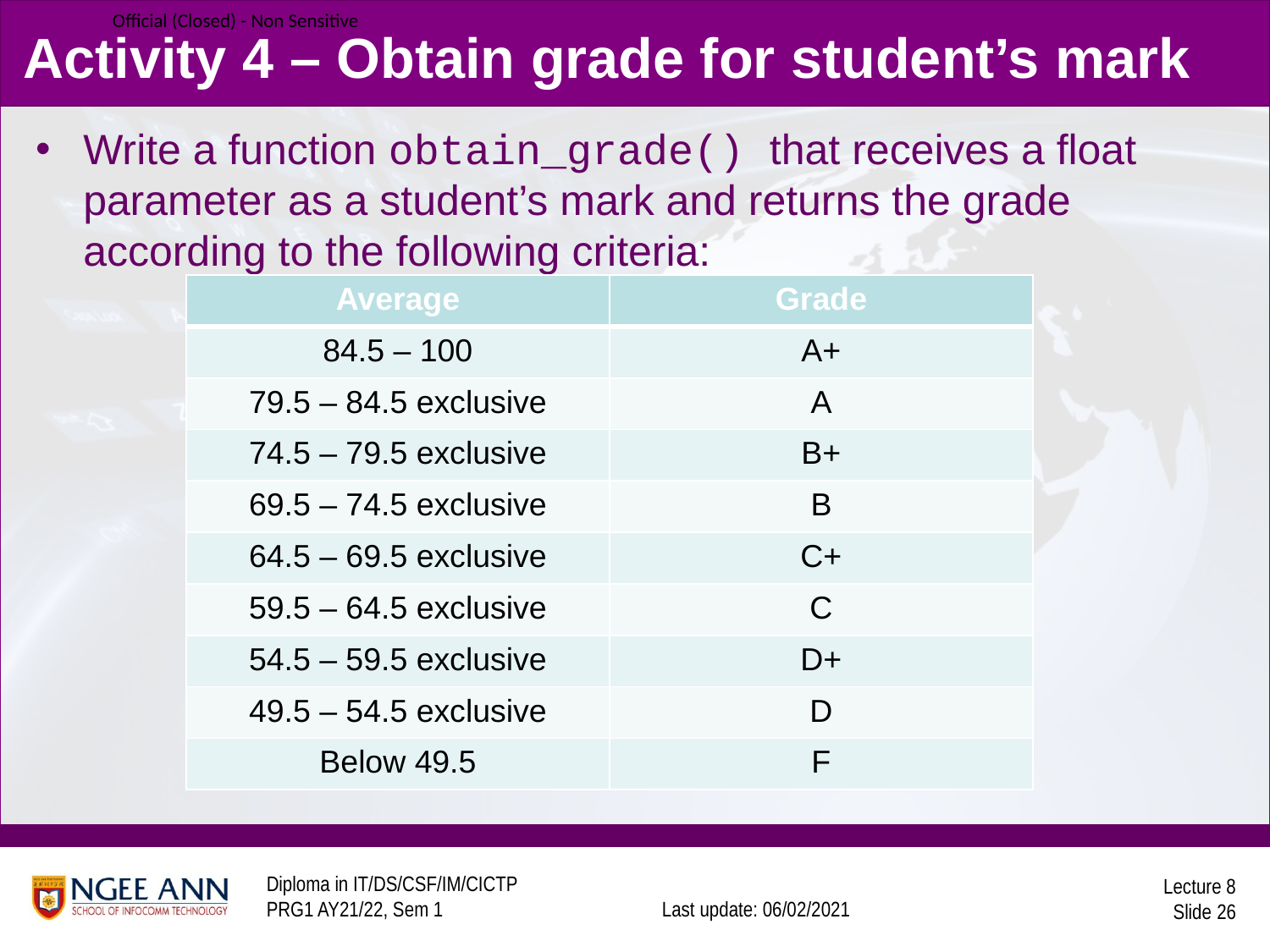

# Activity 4 – Obtain grade for student’s mark
Write a function obtain_grade() that receives a float parameter as a student’s mark and returns the grade according to the following criteria:

| Average | Grade |
| --- | --- |
| 84.5 – 100 | A+ |
| 79.5 – 84.5 exclusive | A |
| 74.5 – 79.5 exclusive | B+ |
| 69.5 – 74.5 exclusive | B |
| 64.5 – 69.5 exclusive | C+ |
| 59.5 – 64.5 exclusive | C |
| 54.5 – 59.5 exclusive | D+ |
| 49.5 – 54.5 exclusive | D |
| Below 49.5 | F |